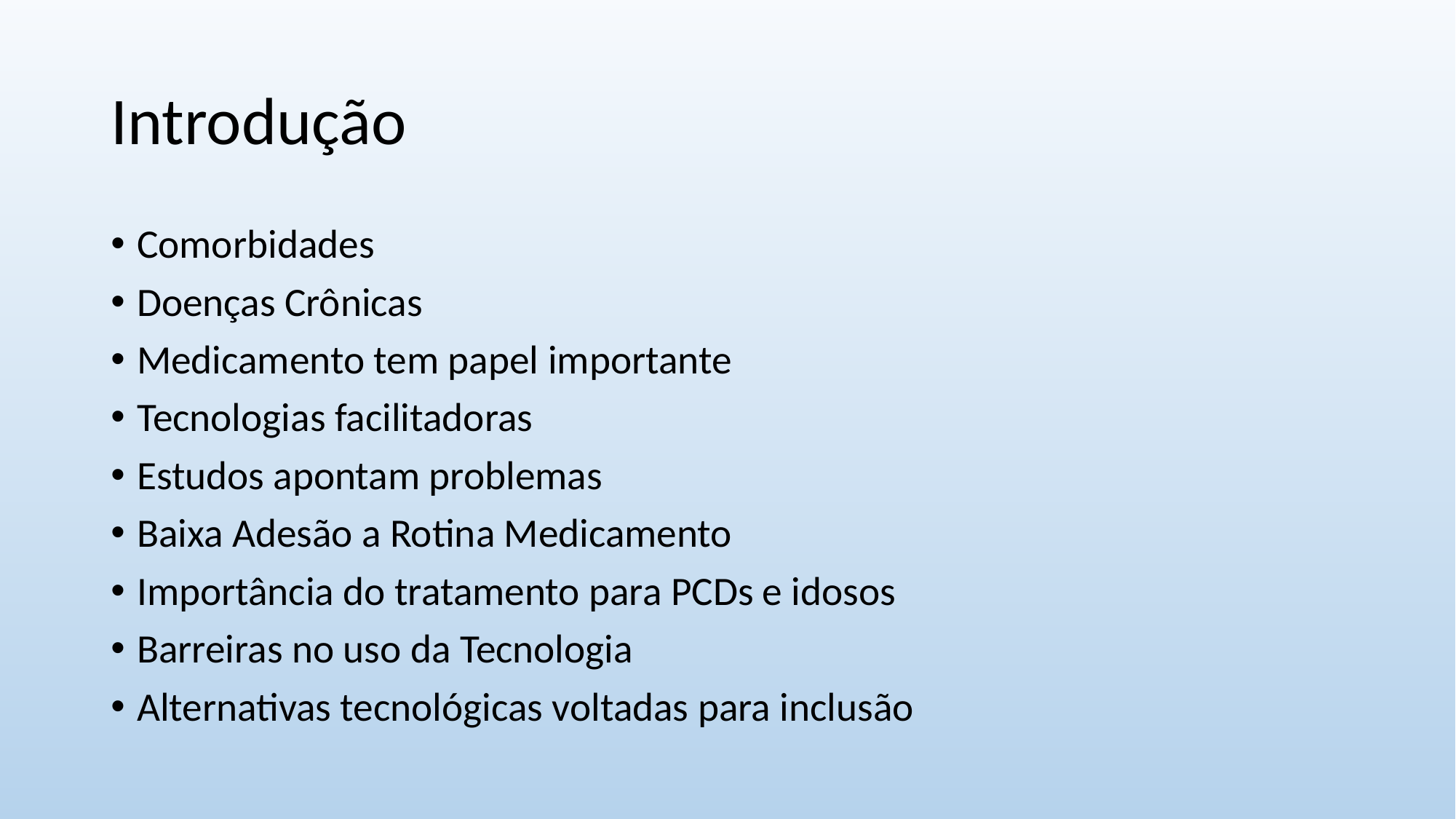

# Introdução
Comorbidades
Doenças Crônicas
Medicamento tem papel importante
Tecnologias facilitadoras
Estudos apontam problemas
Baixa Adesão a Rotina Medicamento
Importância do tratamento para PCDs e idosos
Barreiras no uso da Tecnologia
Alternativas tecnológicas voltadas para inclusão